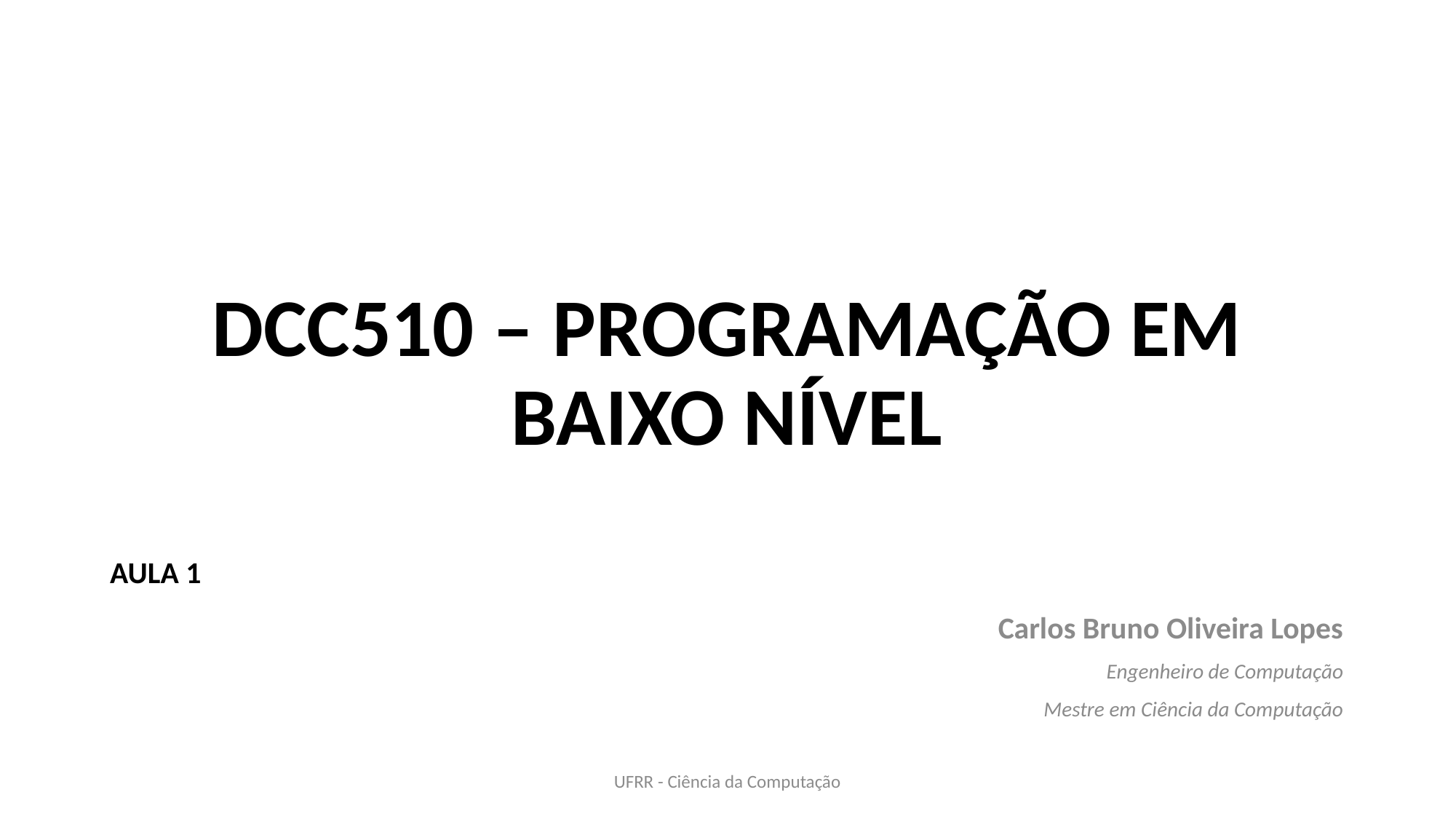

# DCC510 – PROGRAMAÇÃO EM BAIXO NÍVEL
Carlos Bruno Oliveira Lopes
Engenheiro de Computação
Mestre em Ciência da Computação
AULA 1
UFRR - Ciência da Computação